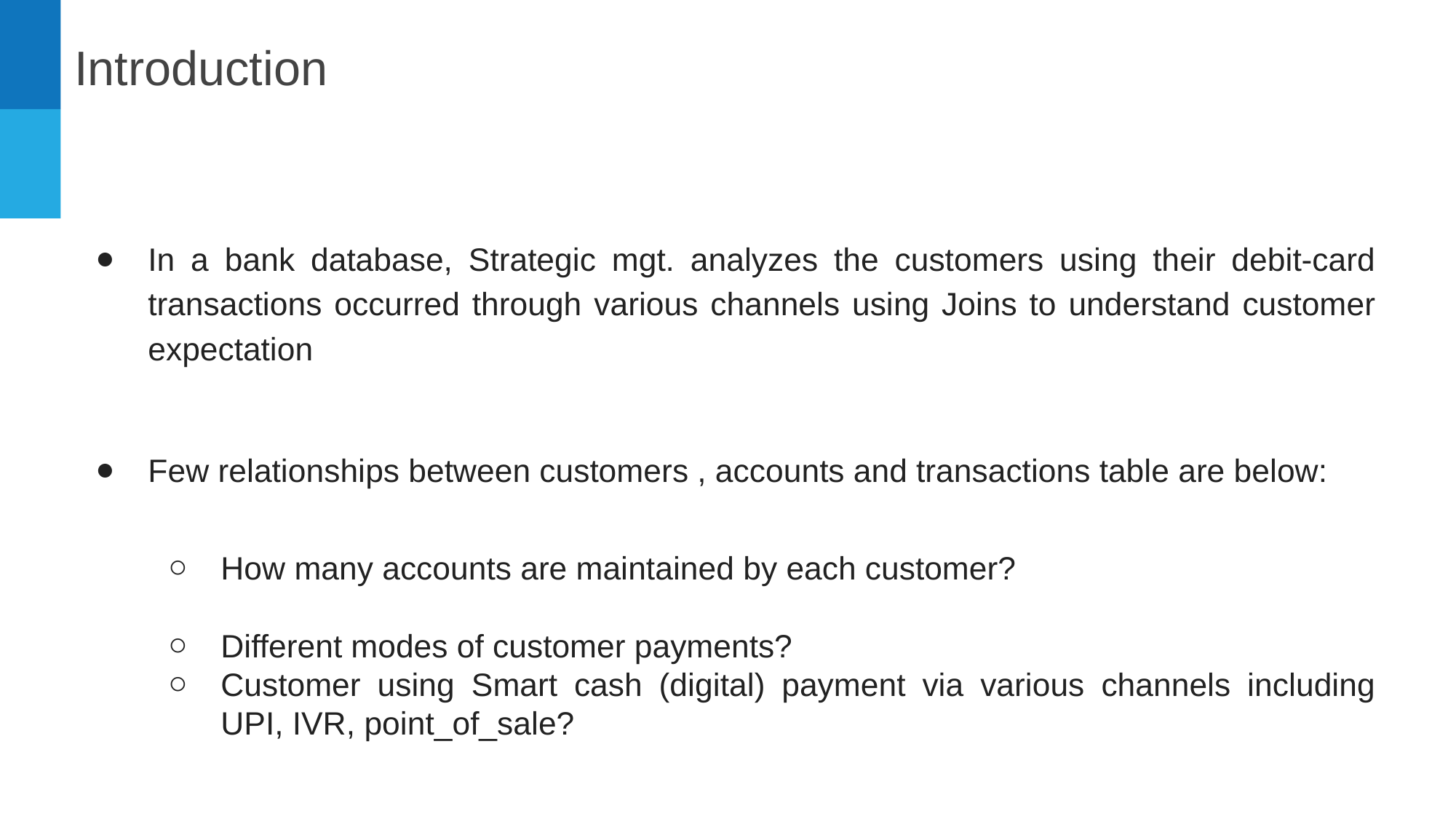

Introduction
SL

In a bank database, Strategic mgt. analyzes the customers using their debit-card transactions occurred through various channels using Joins to understand customer expectation

Few relationships between customers , accounts and transactions table are below:
How many accounts are maintained by each customer?
Different modes of customer payments?
Customer using Smart cash (digital) payment via various channels including UPI, IVR, point_of_sale?